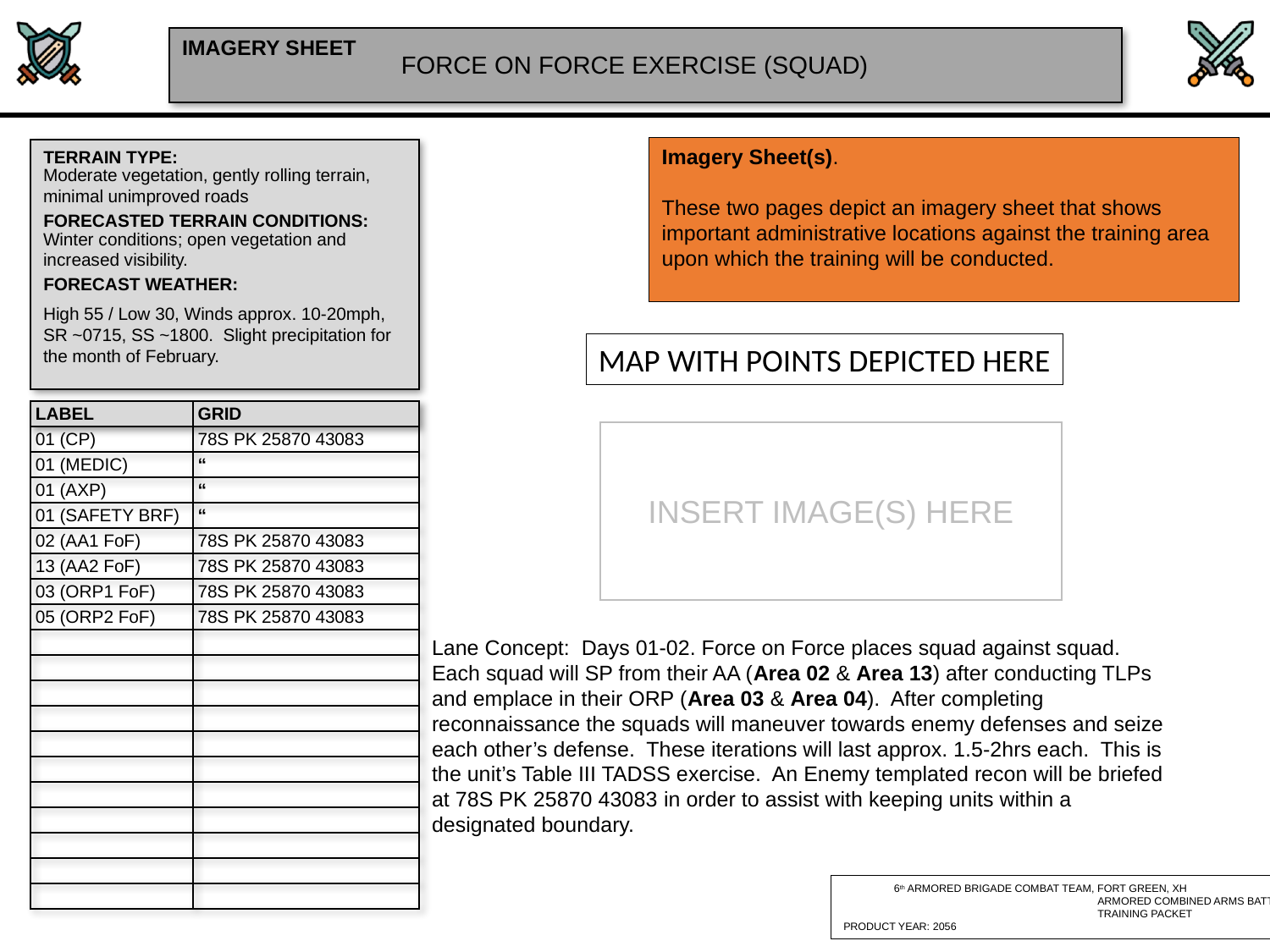

FORCE ON FORCE EXERCISE (SQUAD)
Imagery Sheet(s).

These two pages depict an imagery sheet that shows important administrative locations against the training area upon which the training will be conducted.

Moderate vegetation, gently rolling terrain, minimal unimproved roads
Winter conditions; open vegetation and increased visibility.
High 55 / Low 30, Winds approx. 10-20mph, SR ~0715, SS ~1800.  Slight precipitation for the month of February.
MAP WITH POINTS DEPICTED HERE
| LABEL | GRID |
| --- | --- |
| 01 (CP) | 78S PK 25870 43083 |
| 01 (MEDIC) | “ |
| 01 (AXP) | “ |
| 01 (SAFETY BRF) | “ |
| 02 (AA1 FoF) | 78S PK 25870 43083 |
| 13 (AA2 FoF) | 78S PK 25870 43083 |
| 03 (ORP1 FoF) | 78S PK 25870 43083 |
| 05 (ORP2 FoF) | 78S PK 25870 43083 |
|  |  |
|  |  |
|  |  |
|  |  |
|  |  |
|  |  |
|  |  |
|  |  |
|  |  |
|  |  |
|  |  |
Lane Concept:  Days 01-02. Force on Force places squad against squad.  Each squad will SP from their AA (Area 02 & Area 13) after conducting TLPs and emplace in their ORP (Area 03 & Area 04).  After completing reconnaissance the squads will maneuver towards enemy defenses and seize each other’s defense.  These iterations will last approx. 1.5-2hrs each.  This is the unit’s Table III TADSS exercise.  An Enemy templated recon will be briefed at 78S PK 25870 43083 in order to assist with keeping units within a designated boundary.